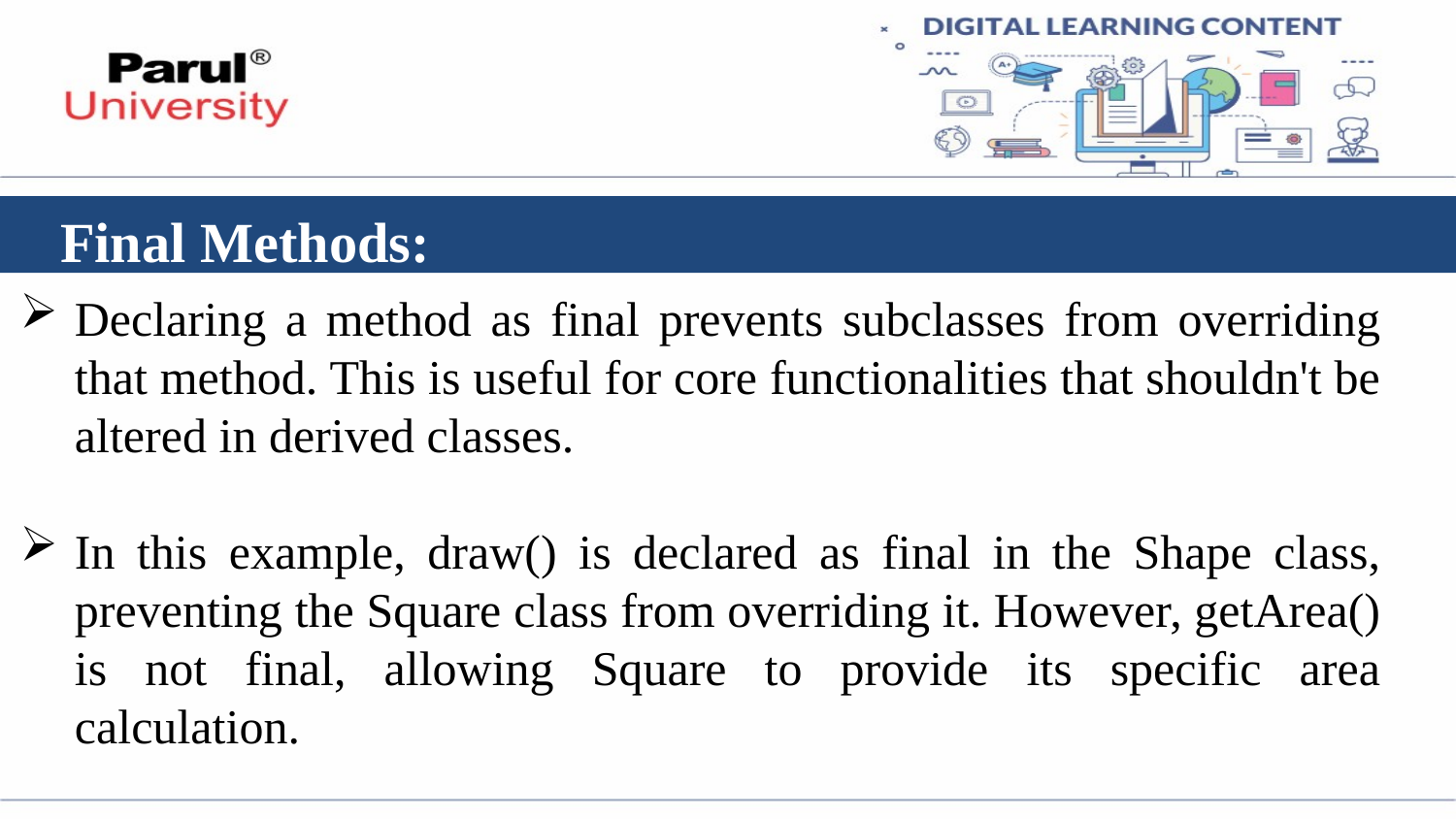

# Final Methods:
Declaring a method as final prevents subclasses from overriding that method. This is useful for core functionalities that shouldn't be altered in derived classes.

In this example, draw() is declared as final in the Shape class, preventing the Square class from overriding it. However, getArea() is not final, allowing Square to provide its specific area calculation.